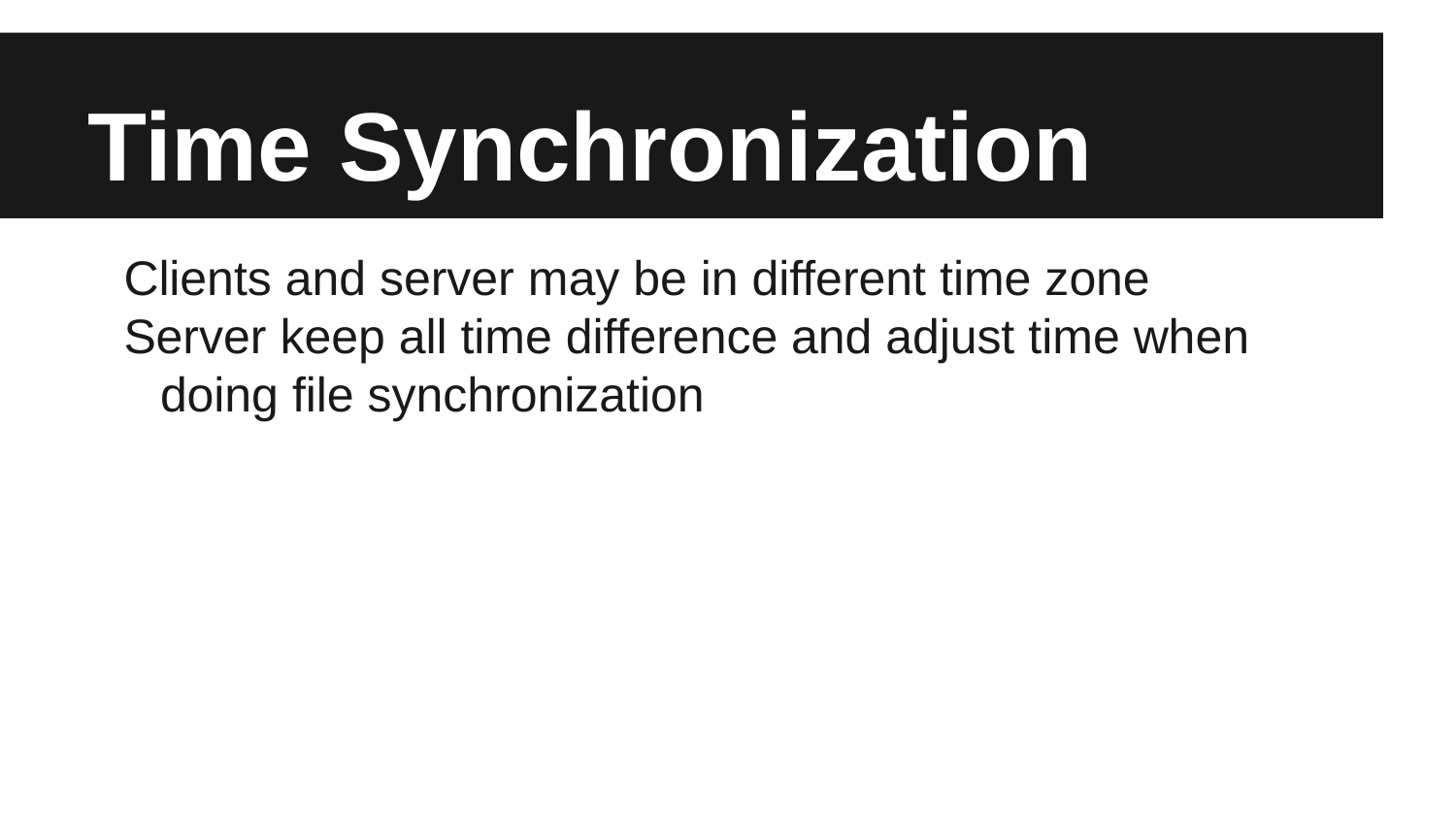

# Time Synchronization
Clients and server may be in different time zone
Server keep all time difference and adjust time when doing file synchronization